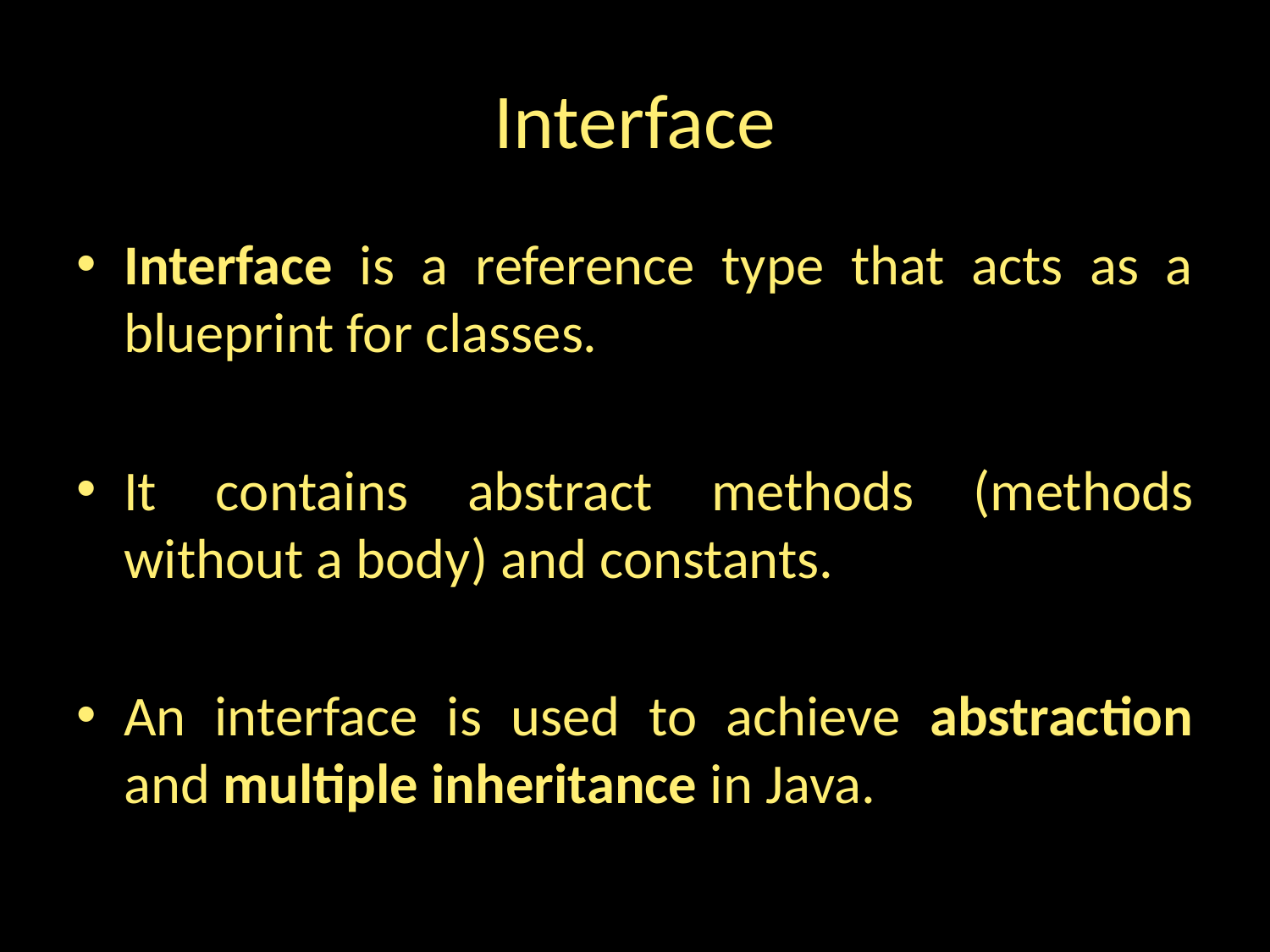

# Interface
Interface is a reference type that acts as a blueprint for classes.

It contains abstract methods (methods without a body) and constants.

An interface is used to achieve abstraction and multiple inheritance in Java.